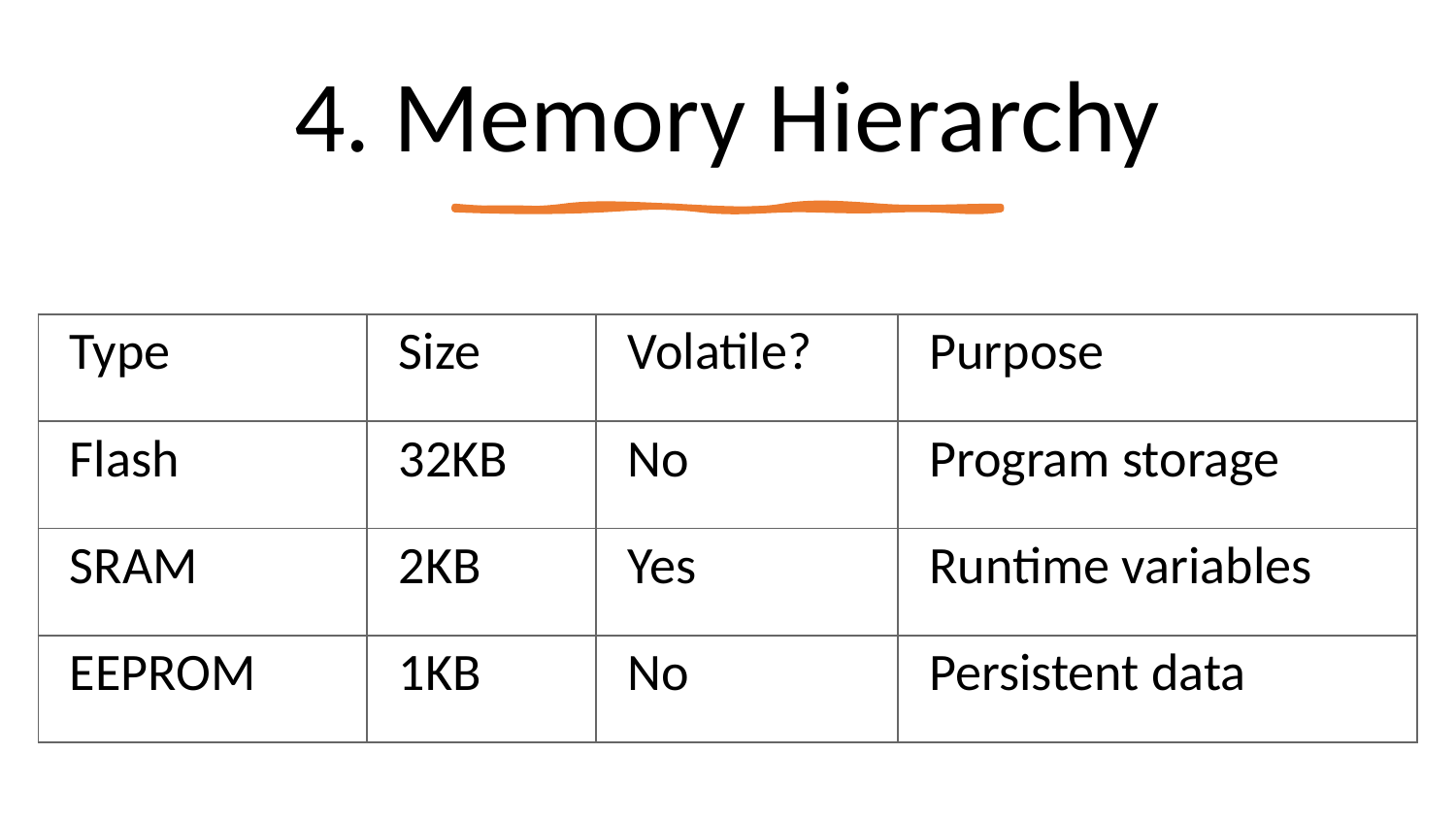

4. Memory Hierarchy

| Type | Size | Volatile? | Purpose |
| --- | --- | --- | --- |
| Flash | 32KB | No | Program storage |
| SRAM | 2KB | Yes | Runtime variables |
| EEPROM | 1KB | No | Persistent data |